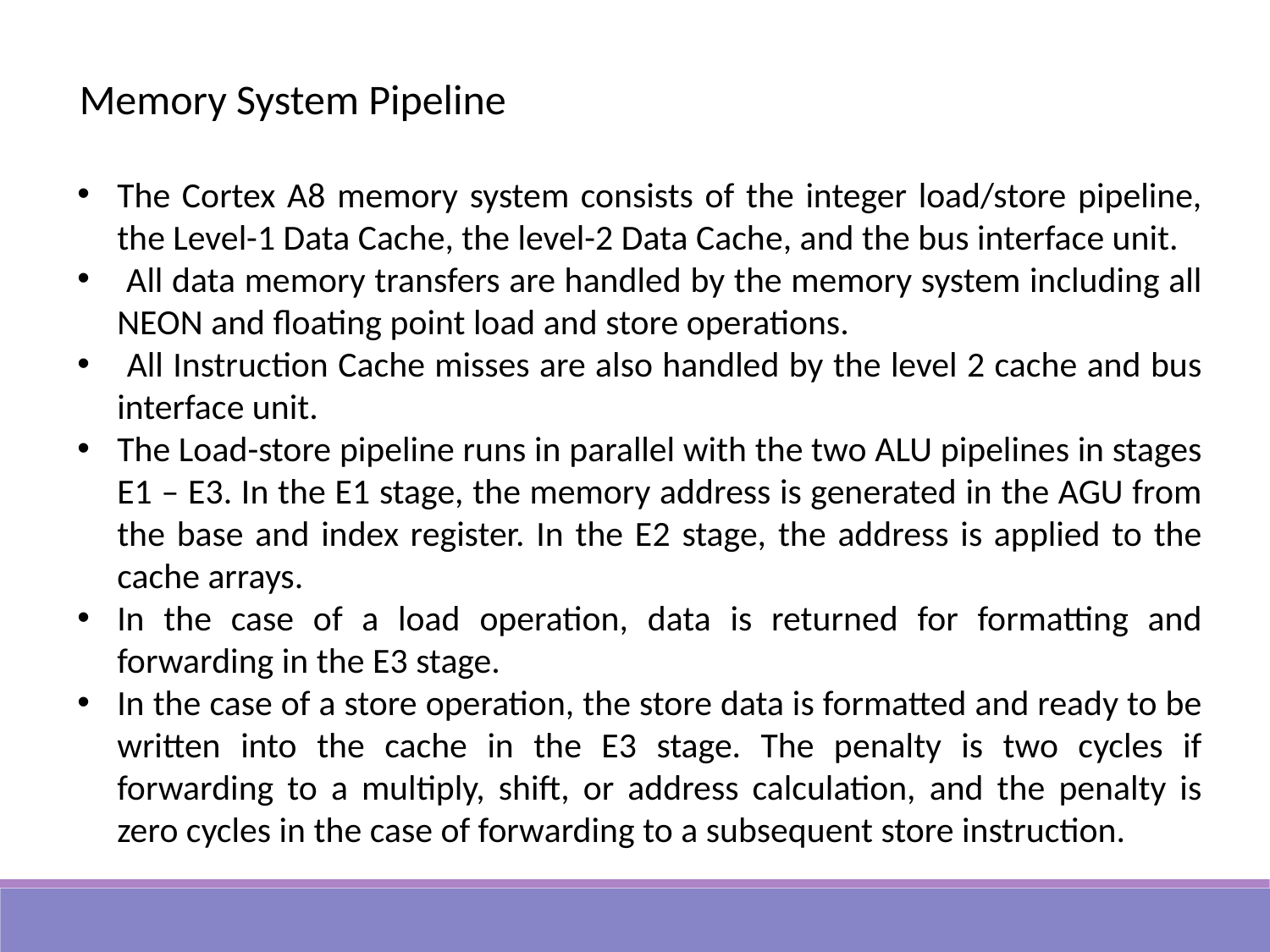

Memory System Pipeline
The Cortex A8 memory system consists of the integer load/store pipeline, the Level-1 Data Cache, the level-2 Data Cache, and the bus interface unit.
 All data memory transfers are handled by the memory system including all NEON and floating point load and store operations.
 All Instruction Cache misses are also handled by the level 2 cache and bus interface unit.
The Load-store pipeline runs in parallel with the two ALU pipelines in stages E1 – E3. In the E1 stage, the memory address is generated in the AGU from the base and index register. In the E2 stage, the address is applied to the cache arrays.
In the case of a load operation, data is returned for formatting and forwarding in the E3 stage.
In the case of a store operation, the store data is formatted and ready to be written into the cache in the E3 stage. The penalty is two cycles if forwarding to a multiply, shift, or address calculation, and the penalty is zero cycles in the case of forwarding to a subsequent store instruction.